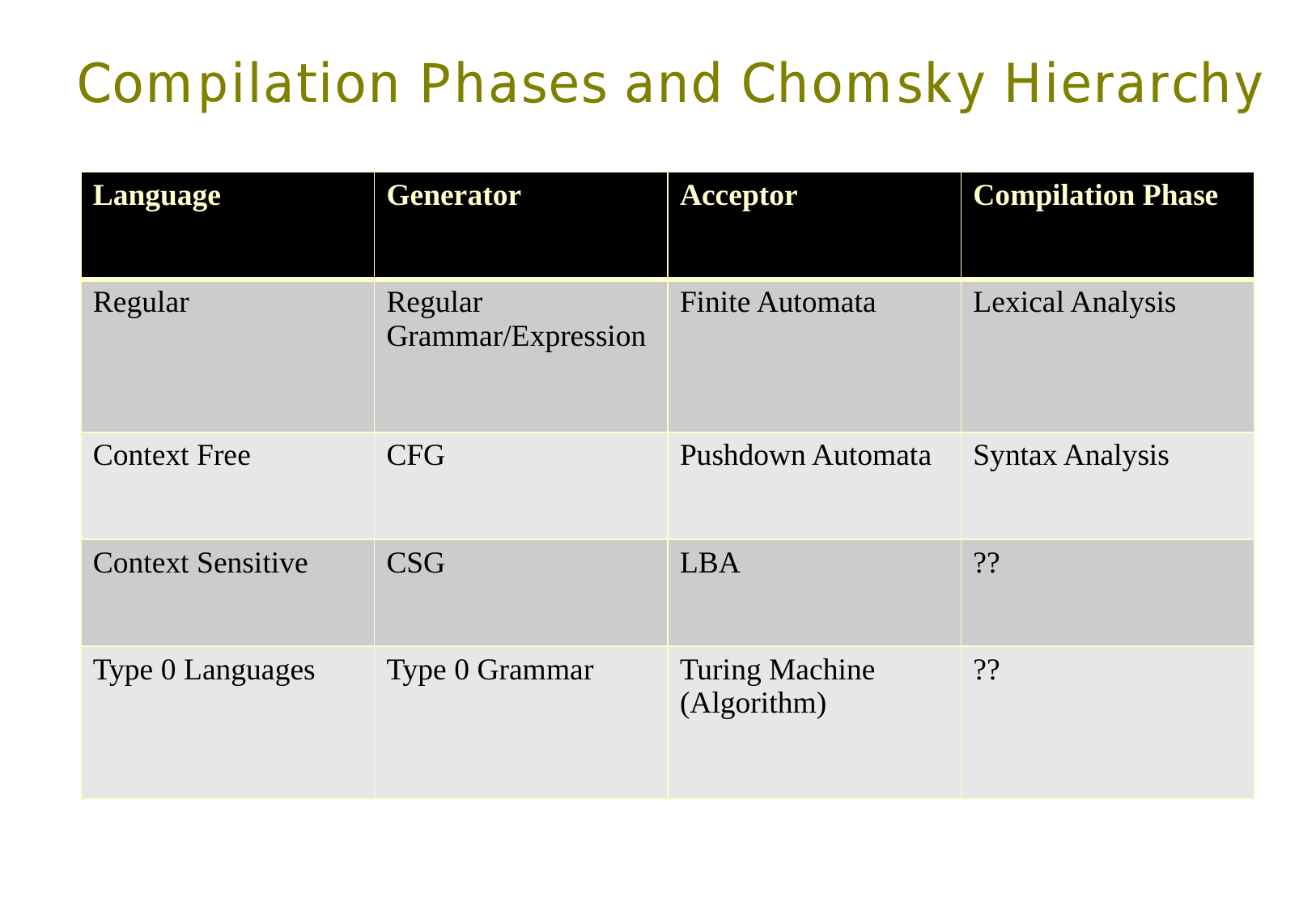

# Compilation Phases and Chomsky Hierarchy
| Language | Generator | Acceptor | Compilation Phase |
| --- | --- | --- | --- |
| Regular | Regular Grammar/Expression | Finite Automata | Lexical Analysis |
| Context Free | CFG | Pushdown Automata | Syntax Analysis |
| Context Sensitive | CSG | LBA | ?? |
| Type 0 Languages | Type 0 Grammar | Turing Machine (Algorithm) | ?? |